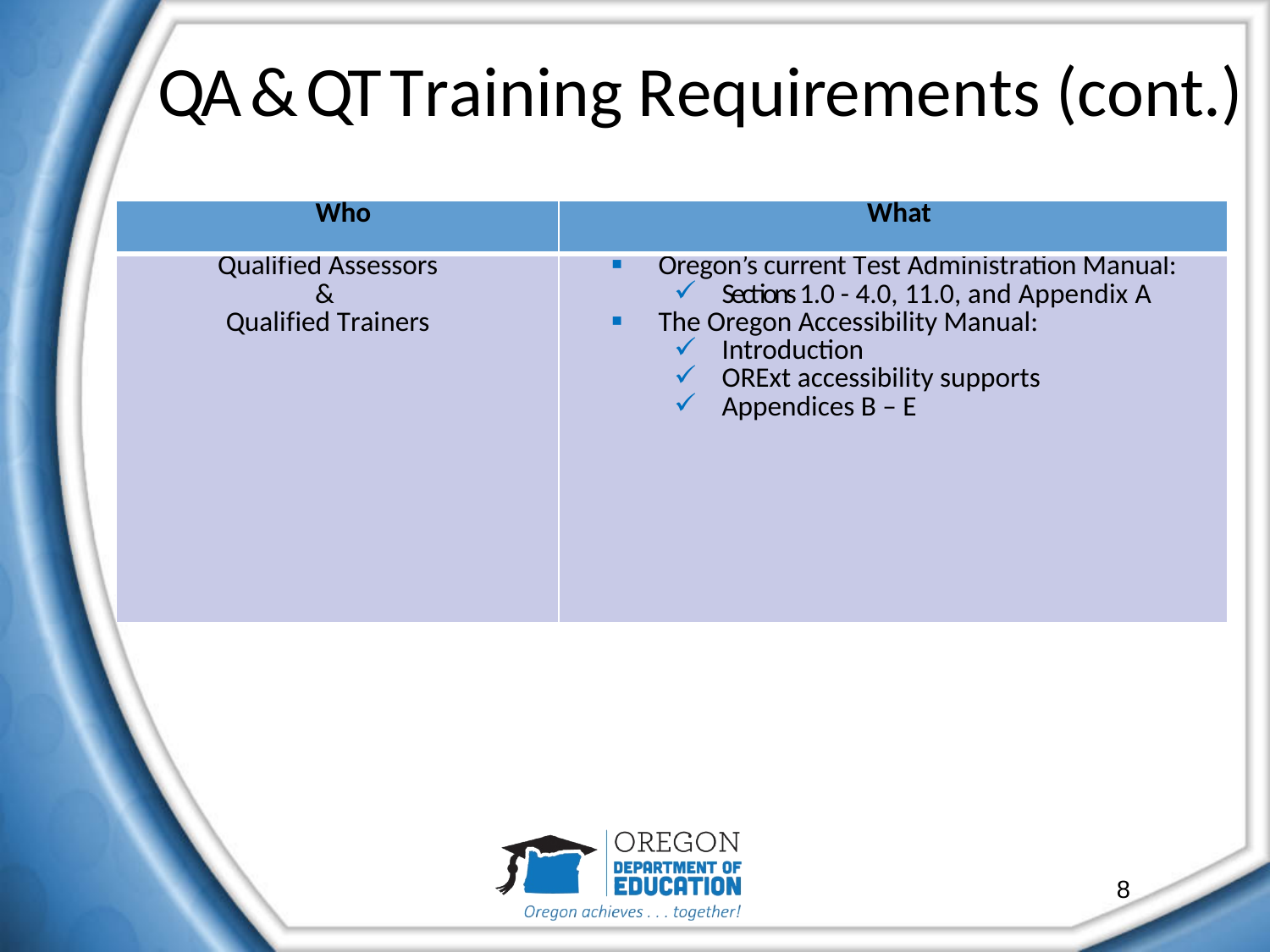

# QA & QT Training Requirements (cont.)
| Who | What |
| --- | --- |
| Qualified Assessors & Qualified Trainers | Oregon’s current Test Administration Manual: Sections 1.0 - 4.0, 11.0, and Appendix A The Oregon Accessibility Manual: Introduction ORExt accessibility supports Appendices B – E |
8